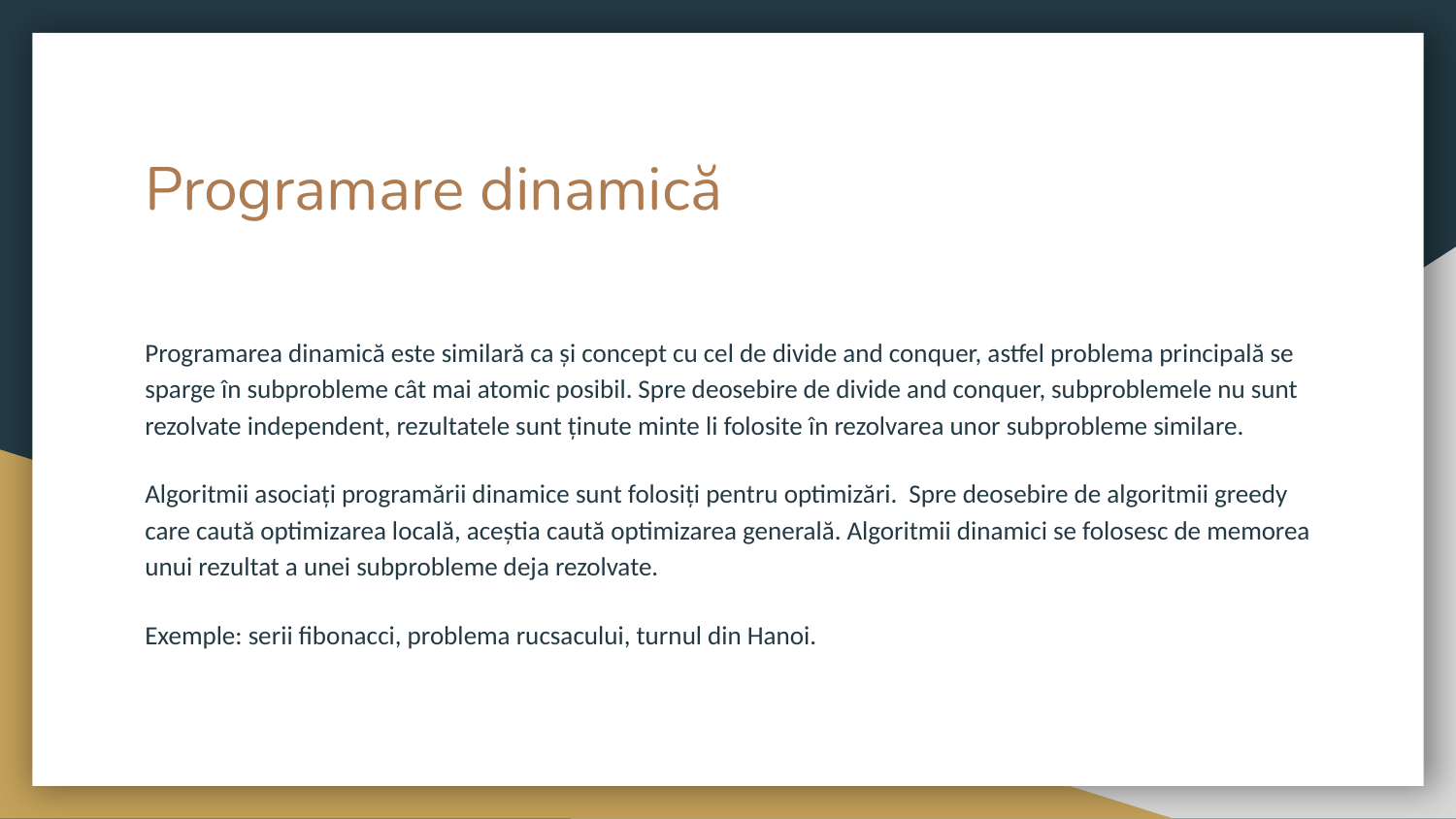

# Programare dinamică
Programarea dinamică este similară ca și concept cu cel de divide and conquer, astfel problema principală se sparge în subprobleme cât mai atomic posibil. Spre deosebire de divide and conquer, subproblemele nu sunt rezolvate independent, rezultatele sunt ținute minte li folosite în rezolvarea unor subprobleme similare.
Algoritmii asociați programării dinamice sunt folosiți pentru optimizări.  Spre deosebire de algoritmii greedy care caută optimizarea locală, aceștia caută optimizarea generală. Algoritmii dinamici se folosesc de memorea unui rezultat a unei subprobleme deja rezolvate.
Exemple: serii fibonacci, problema rucsacului, turnul din Hanoi.